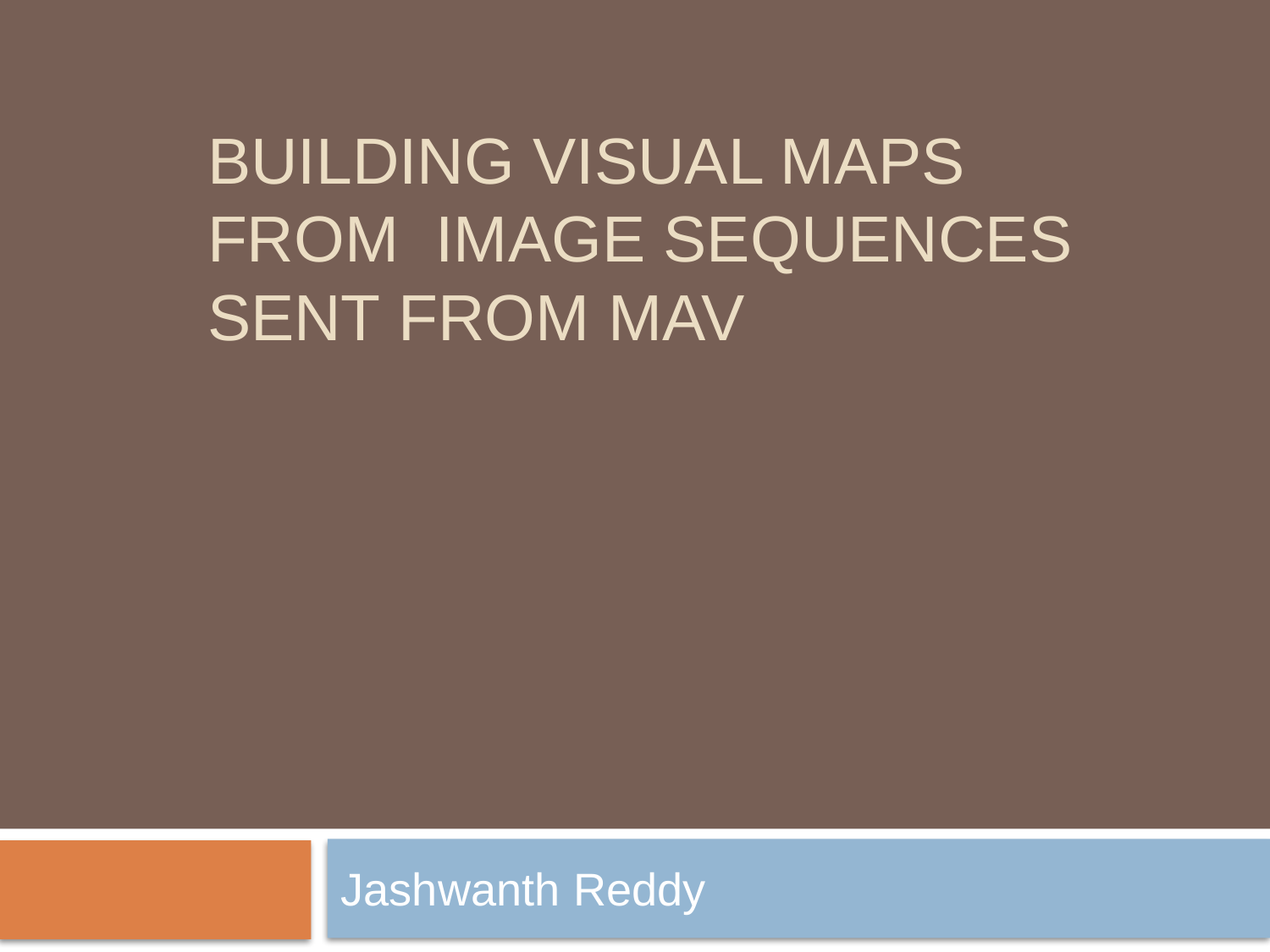

# BUILDING VISUAL MAPS FROM  IMAGE SEQUENCES SENT From MAV
Jashwanth Reddy